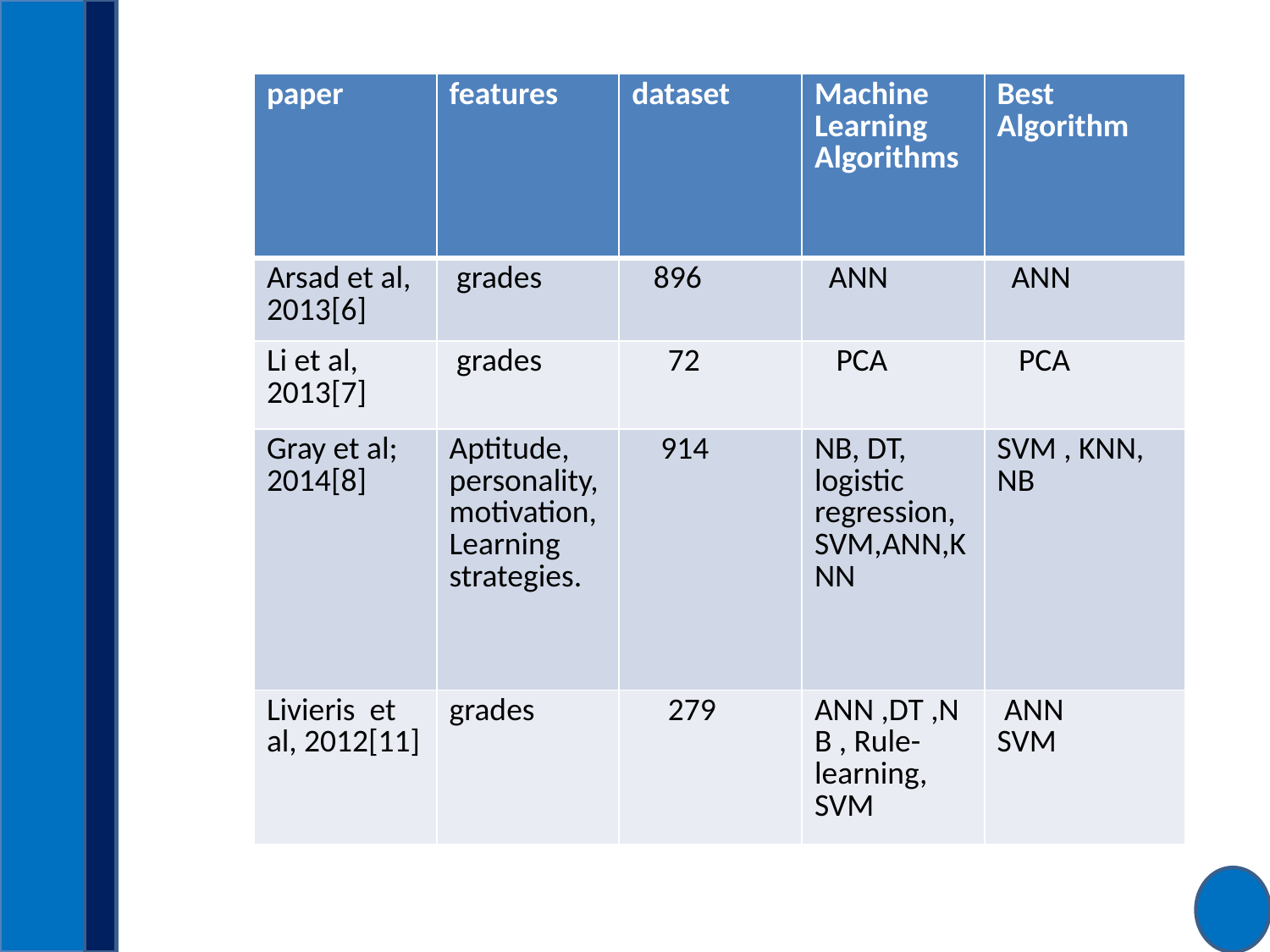

| paper | features | dataset | Machine Learning Algorithms | Best Algorithm |
| --- | --- | --- | --- | --- |
| Arsad et al, 2013[6] | grades | 896 | ANN | ANN |
| Li et al, 2013[7] | grades | 72 | PCA | PCA |
| Gray et al; 2014[8] | Aptitude, personality, motivation, Learning strategies. | 914 | NB, DT, logistic regression, SVM,ANN,KNN | SVM , KNN, NB |
| Livieris et al, 2012[11] | grades | 279 | ANN ,DT ,NB , Rule- learning, SVM | ANN SVM |